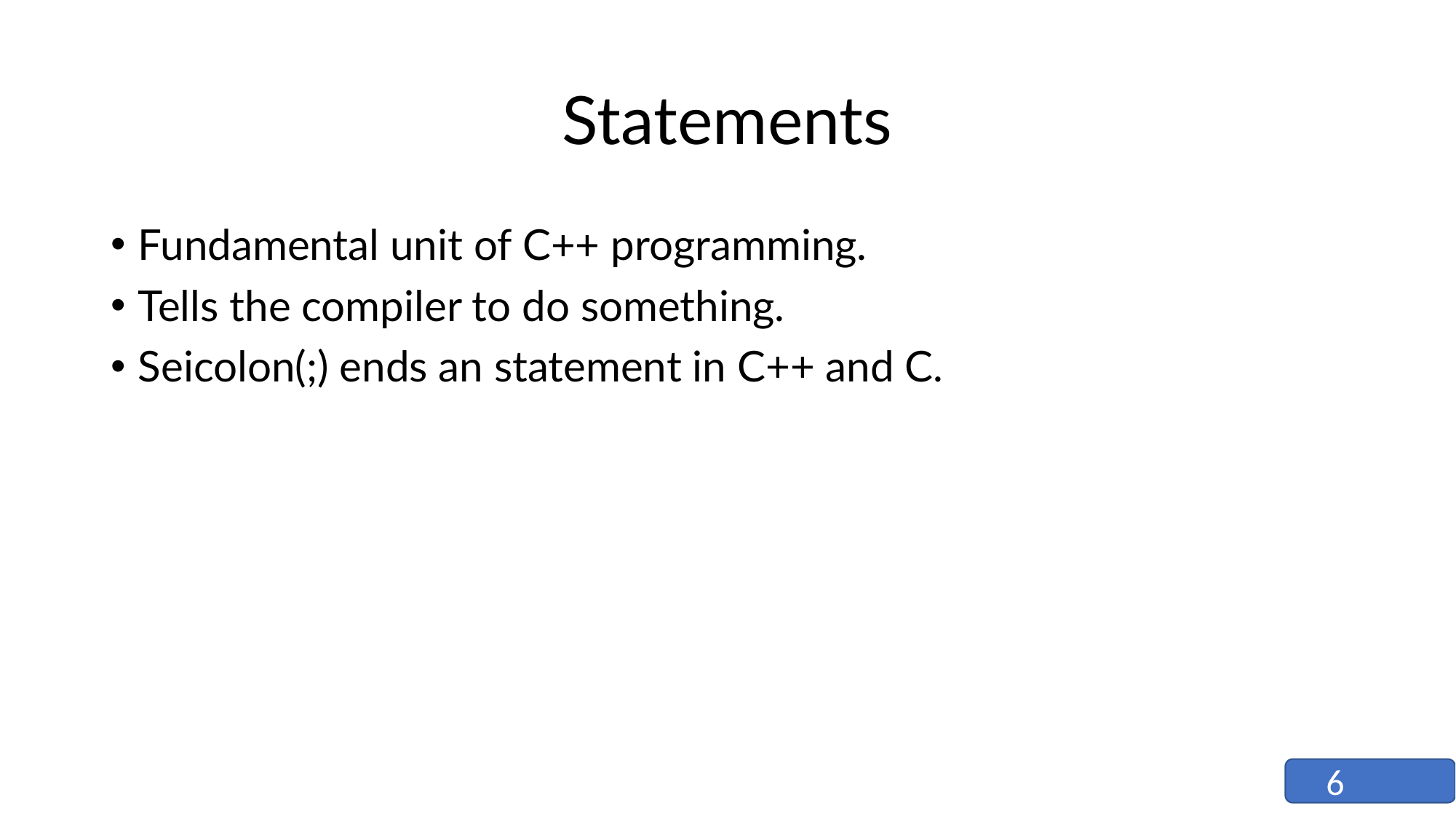

# Statements
Fundamental unit of C++ programming.
Tells the compiler to do something.
Seicolon(;) ends an statement in C++ and C.
6